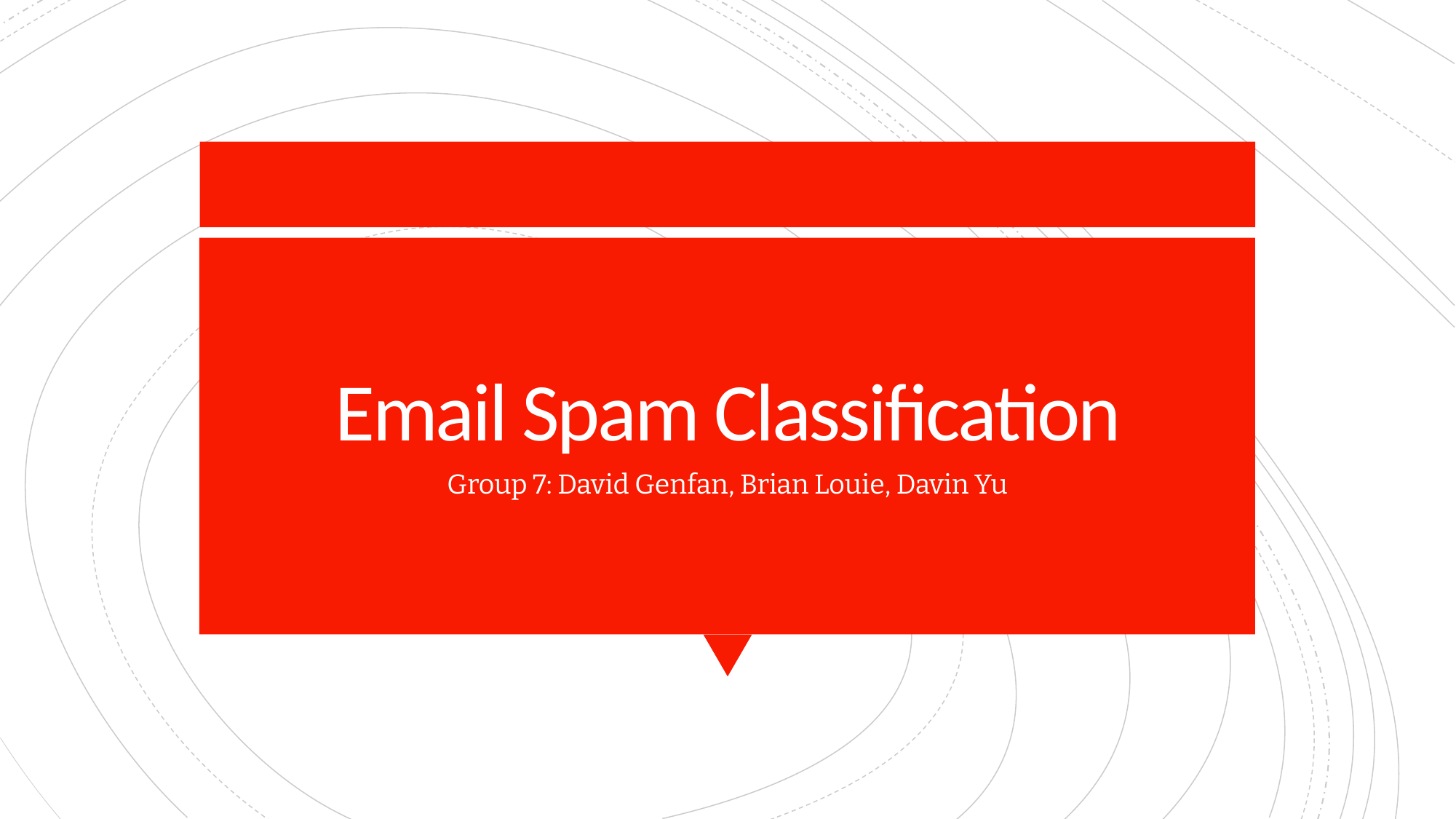

# Email Spam Classification
Group 7: David Genfan, Brian Louie, Davin Yu